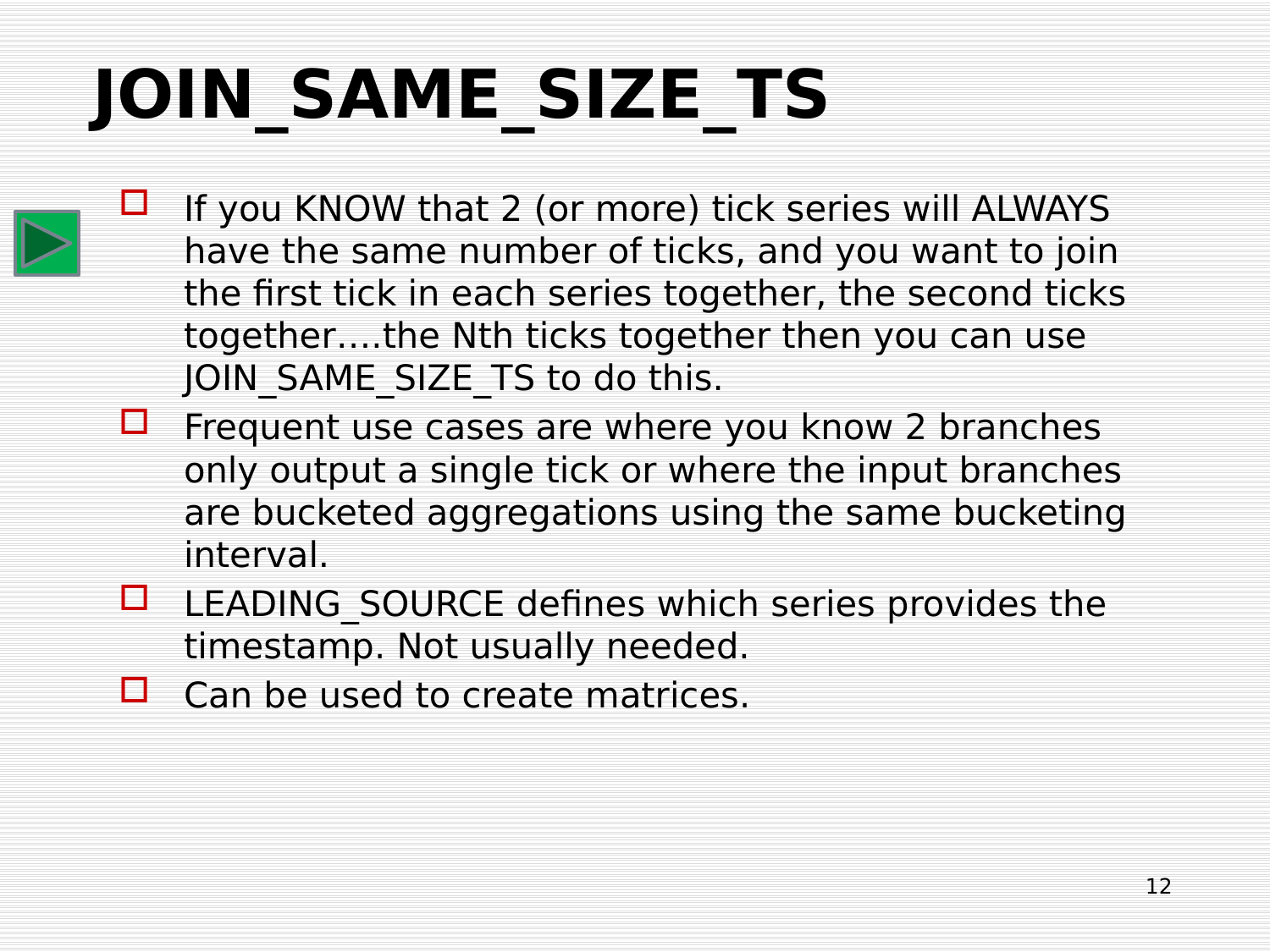

# JOIN_SAME_SIZE_TS
If you KNOW that 2 (or more) tick series will ALWAYS have the same number of ticks, and you want to join the first tick in each series together, the second ticks together….the Nth ticks together then you can use JOIN_SAME_SIZE_TS to do this.
Frequent use cases are where you know 2 branches only output a single tick or where the input branches are bucketed aggregations using the same bucketing interval.
LEADING_SOURCE defines which series provides the timestamp. Not usually needed.
Can be used to create matrices.

12